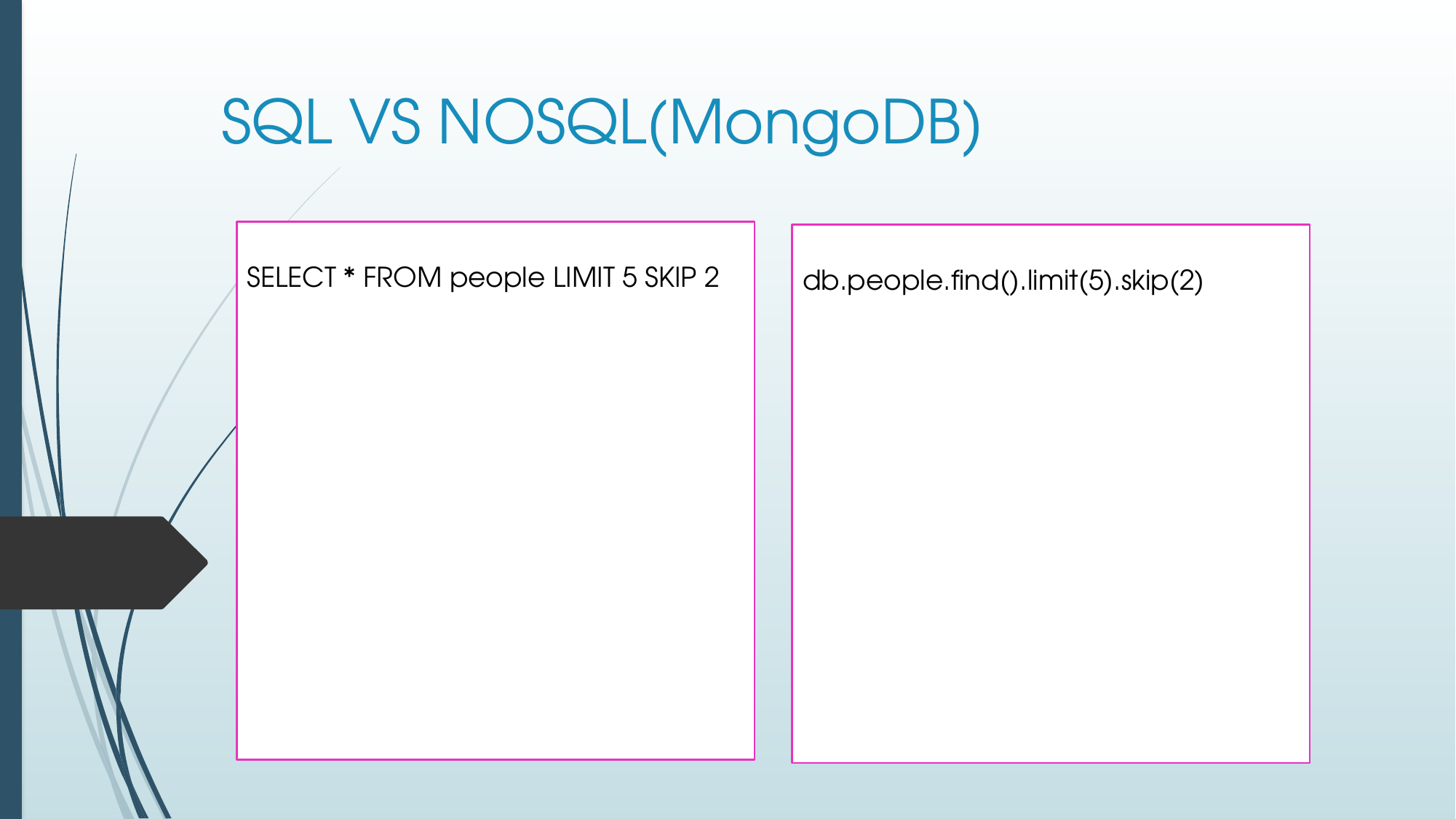

# SQL VS NOSQL(MongoDB)

SELECT * FROM people LIMIT 5 SKIP 2

db.people.find().limit(5).skip(2)